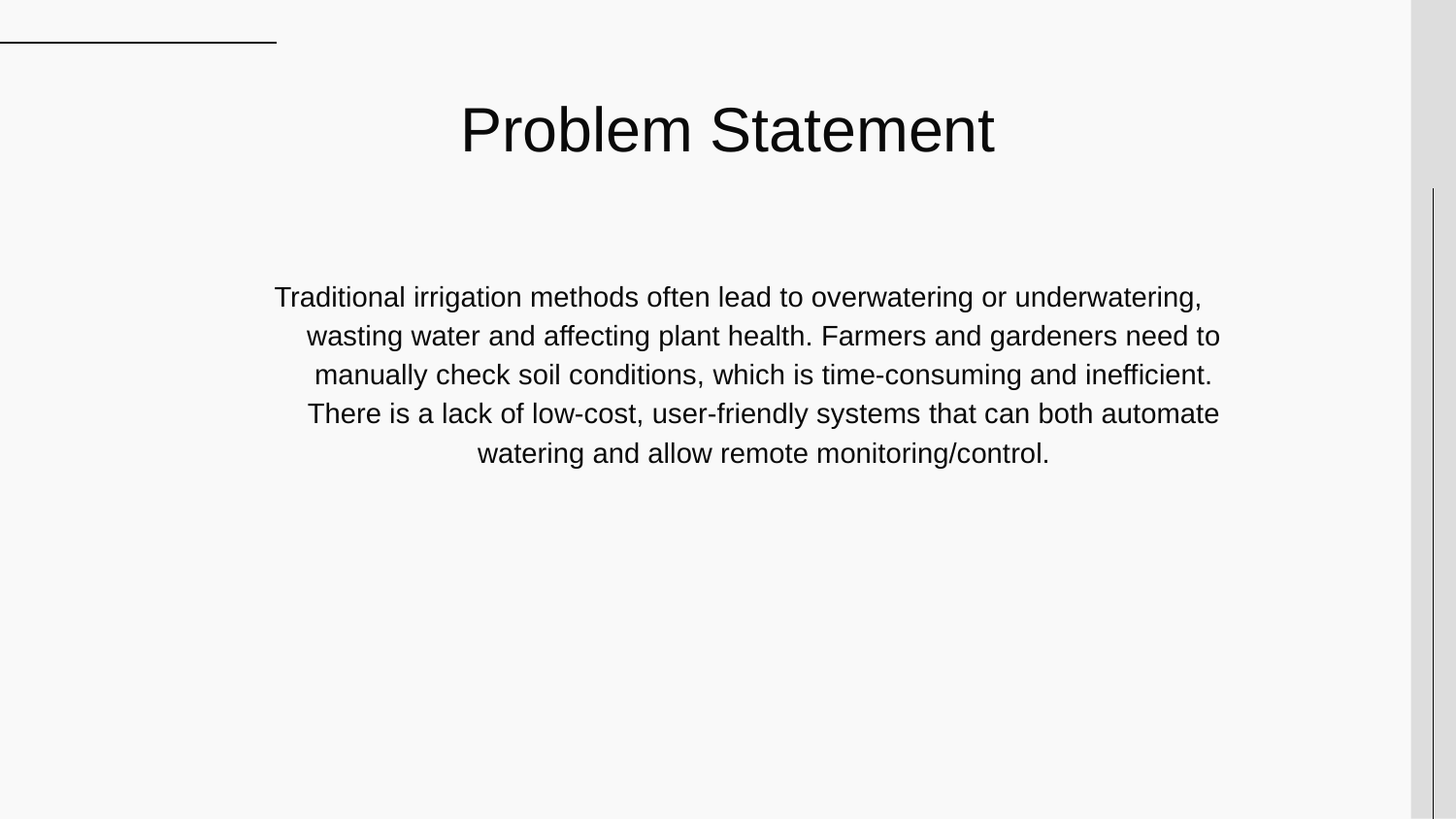

# Problem Statement
Traditional irrigation methods often lead to overwatering or underwatering, wasting water and affecting plant health. Farmers and gardeners need to manually check soil conditions, which is time-consuming and inefficient. There is a lack of low-cost, user-friendly systems that can both automate watering and allow remote monitoring/control.